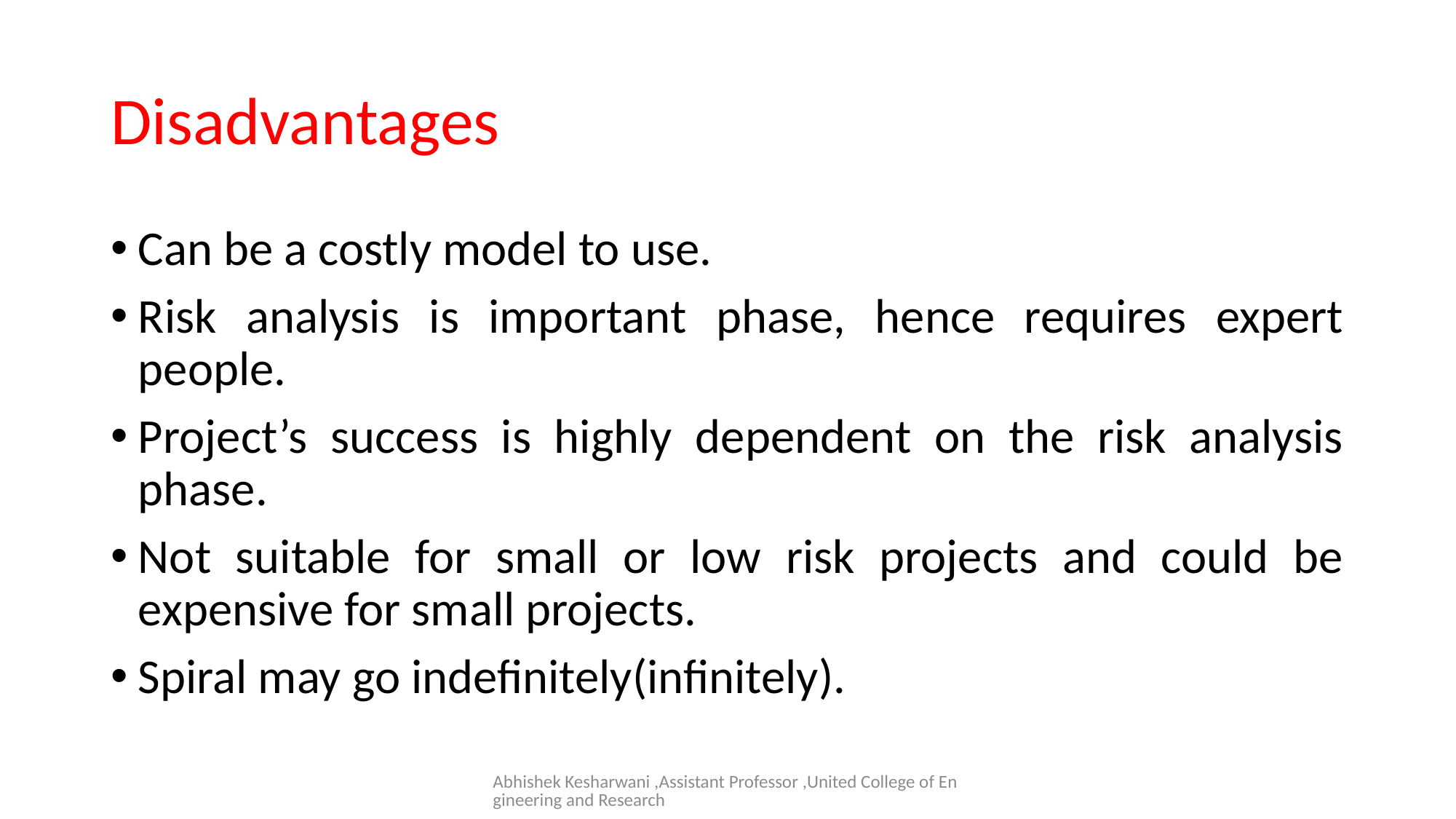

# Disadvantages
Can be a costly model to use.
Risk analysis is important phase, hence requires expert people.
Project’s success is highly dependent on the risk analysis phase.
Not suitable for small or low risk projects and could be expensive for small projects.
Spiral may go indefinitely(infinitely).
Abhishek Kesharwani ,Assistant Professor ,United College of Engineering and Research